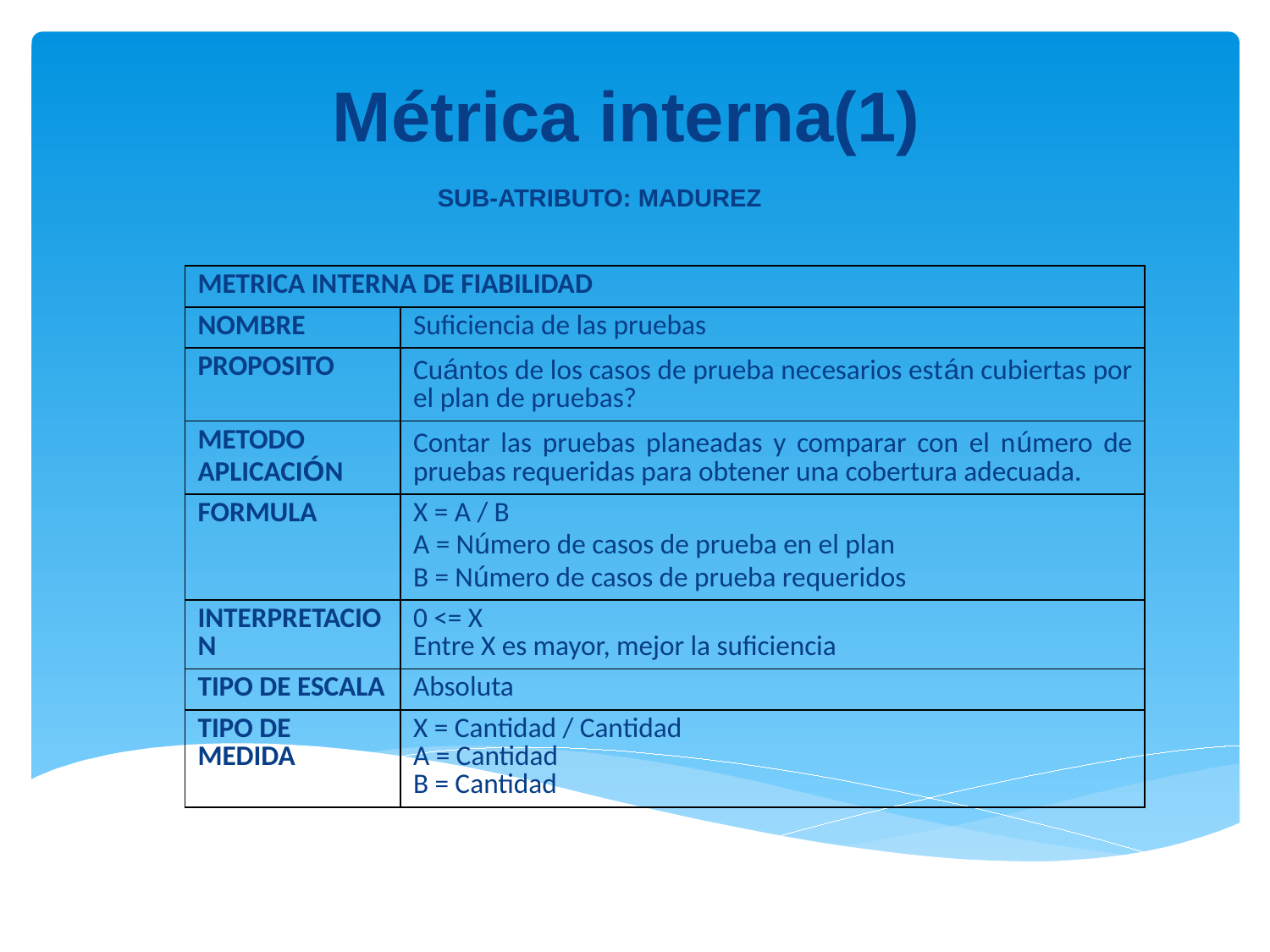

Métrica interna(1)
SUB-ATRIBUTO: MADUREZ
| METRICA INTERNA DE FIABILIDAD |  |
| --- | --- |
| NOMBRE | Suficiencia de las pruebas |
| PROPOSITO | Cuántos de los casos de prueba necesarios están cubiertas por el plan de pruebas? |
| METODO APLICACIÓN | Contar las pruebas planeadas y comparar con el número de pruebas requeridas para obtener una cobertura adecuada. |
| FORMULA | X = A / B A = Número de casos de prueba en el plan B = Número de casos de prueba requeridos |
| INTERPRETACION | 0 <= X Entre X es mayor, mejor la suficiencia |
| TIPO DE ESCALA | Absoluta |
| TIPO DE MEDIDA | X = Cantidad / Cantidad A = Cantidad B = Cantidad |